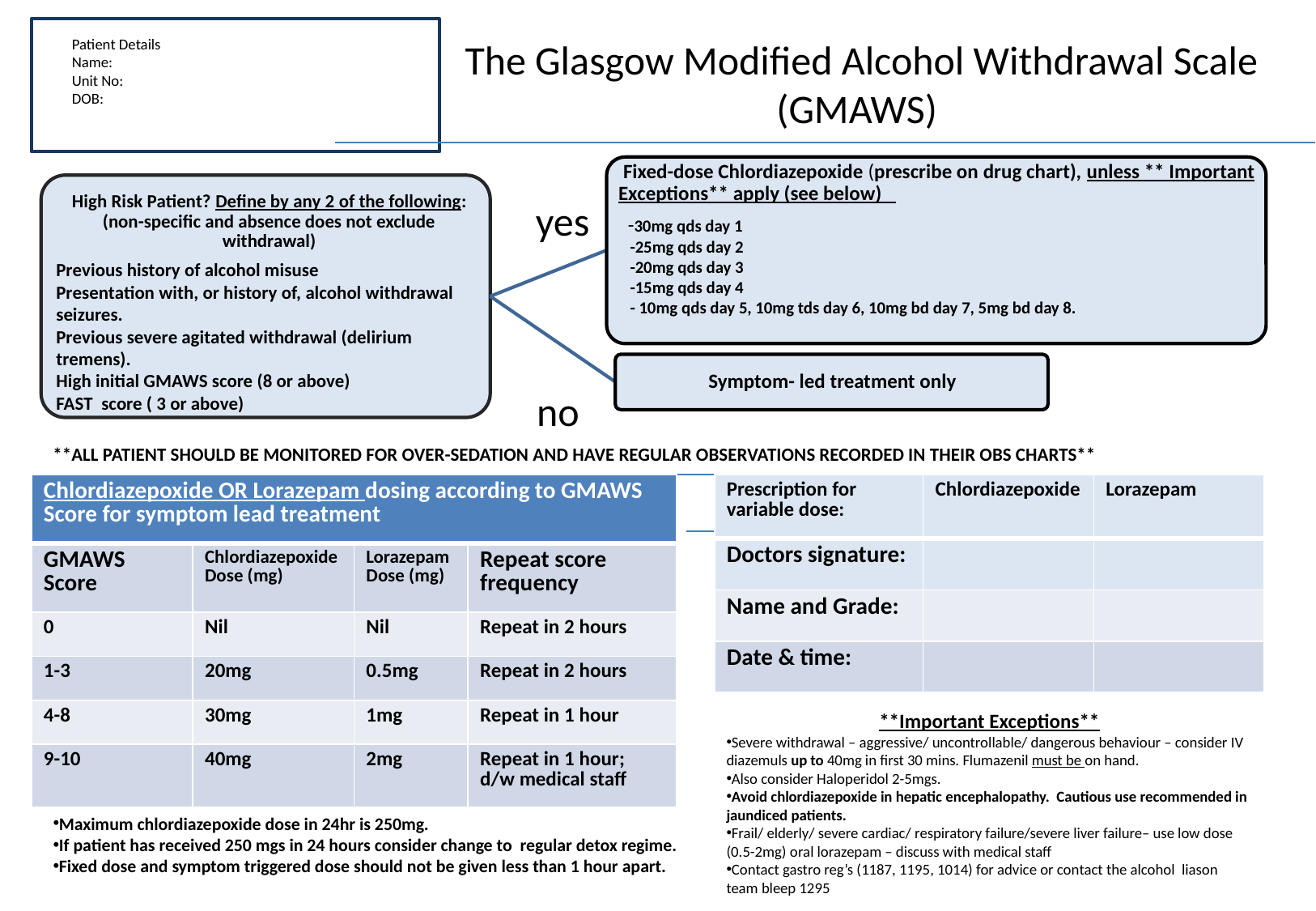

Patient Details
Name:
Unit No:
DOB:
The Glasgow Modified Alcohol Withdrawal Scale
(GMAWS)

High Risk Patient? Define by any 2 of the following: (non-specific and absence does not exclude withdrawal)
Previous history of alcohol misuse
Presentation with, or history of, alcohol withdrawal seizures.
Previous severe agitated withdrawal (delirium tremens).
High initial GMAWS score (8 or above)
FAST  score ( 3 or above)

 Fixed-dose Chlordiazepoxide (prescribe on drug chart), unless ** Important Exceptions** apply (see below)
  -30mg qds day 1
   -25mg qds day 2
   -20mg qds day 3
   -15mg qds day 4
   - 10mg qds day 5, 10mg tds day 6, 10mg bd day 7, 5mg bd day 8.

Symptom- led treatment only
   yes
no
**ALL PATIENT SHOULD BE MONITORED FOR OVER-SEDATION AND HAVE REGULAR OBSERVATIONS RECORDED IN THEIR OBS CHARTS**
| Chlordiazepoxide OR Lorazepam dosing according to GMAWS Score for symptom lead treatment |  |  |  |
| --- | --- | --- | --- |
| GMAWS Score | Chlordiazepoxide Dose (mg) | Lorazepam Dose (mg) | Repeat score frequency |
| 0 | Nil | Nil | Repeat in 2 hours |
| 1-3 | 20mg | 0.5mg | Repeat in 2 hours |
| 4-8 | 30mg | 1mg | Repeat in 1 hour |
| 9-10 | 40mg | 2mg | Repeat in 1 hour; d/w medical staff |
| Prescription for variable dose: | Chlordiazepoxide | Lorazepam |
| --- | --- | --- |
| Doctors signature: |  |  |
| Name and Grade: |  |  |
| Date & time: |  |  |

**Important Exceptions**
Severe withdrawal – aggressive/ uncontrollable/ dangerous behaviour – consider IV diazemuls up to 40mg in first 30 mins. Flumazenil must be on hand.
Also consider Haloperidol 2-5mgs.
Avoid chlordiazepoxide in hepatic encephalopathy.  Cautious use recommended in jaundiced patients.
Frail/ elderly/ severe cardiac/ respiratory failure/severe liver failure– use low dose (0.5-2mg) oral lorazepam – discuss with medical staff
Contact gastro reg’s (1187, 1195, 1014) for advice or contact the alcohol  liason team bleep 1295

Maximum chlordiazepoxide dose in 24hr is 250mg.
If patient has received 250 mgs in 24 hours consider change to  regular detox regime.
Fixed dose and symptom triggered dose should not be given less than 1 hour apart.